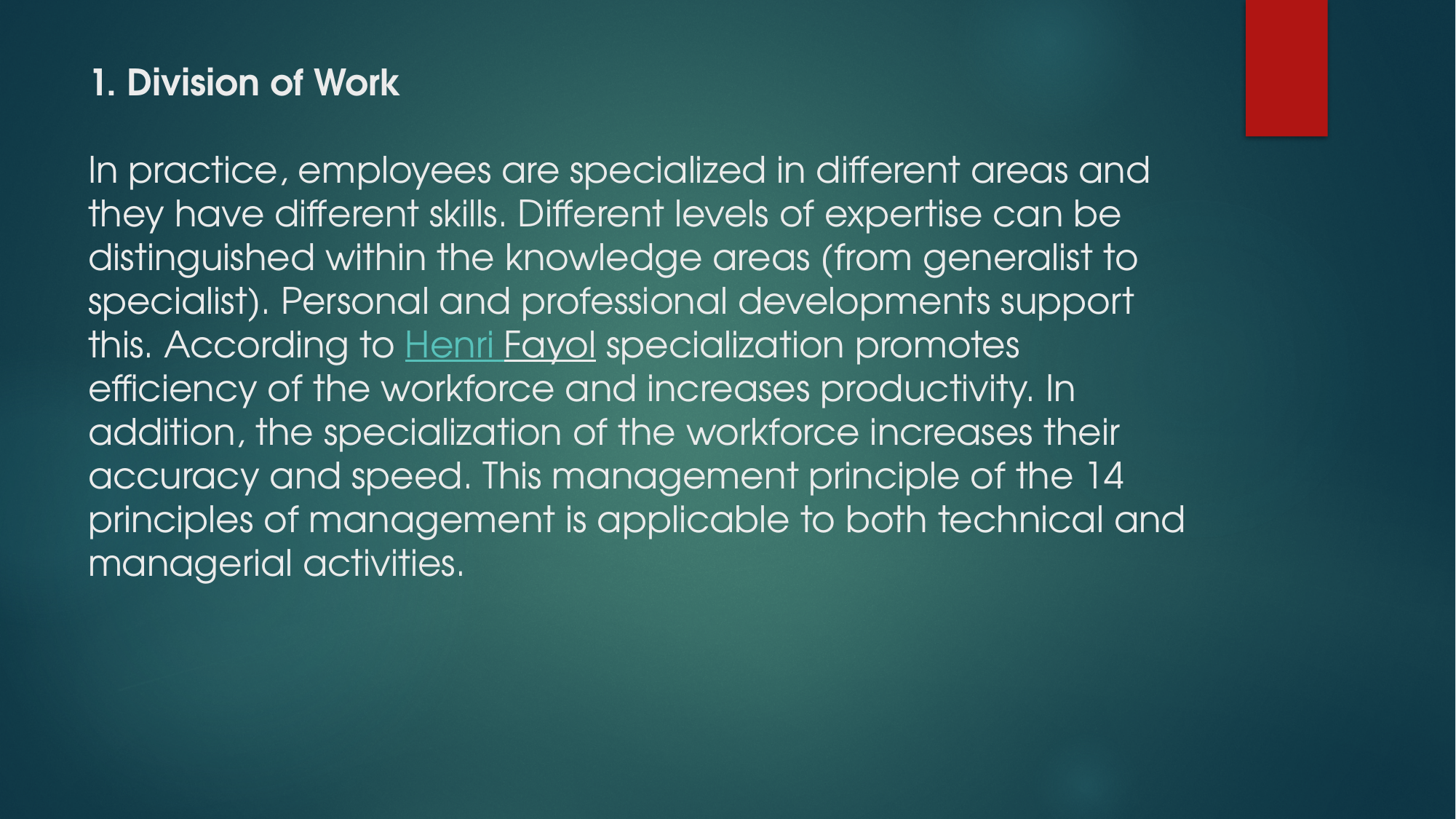

# 1. Division of Work In practice, employees are specialized in different areas and they have different skills. Different levels of expertise can be distinguished within the knowledge areas (from generalist to specialist). Personal and professional developments support this. According to Henri Fayol specialization promotes efficiency of the workforce and increases productivity. In addition, the specialization of the workforce increases their accuracy and speed. This management principle of the 14 principles of management is applicable to both technical and managerial activities.